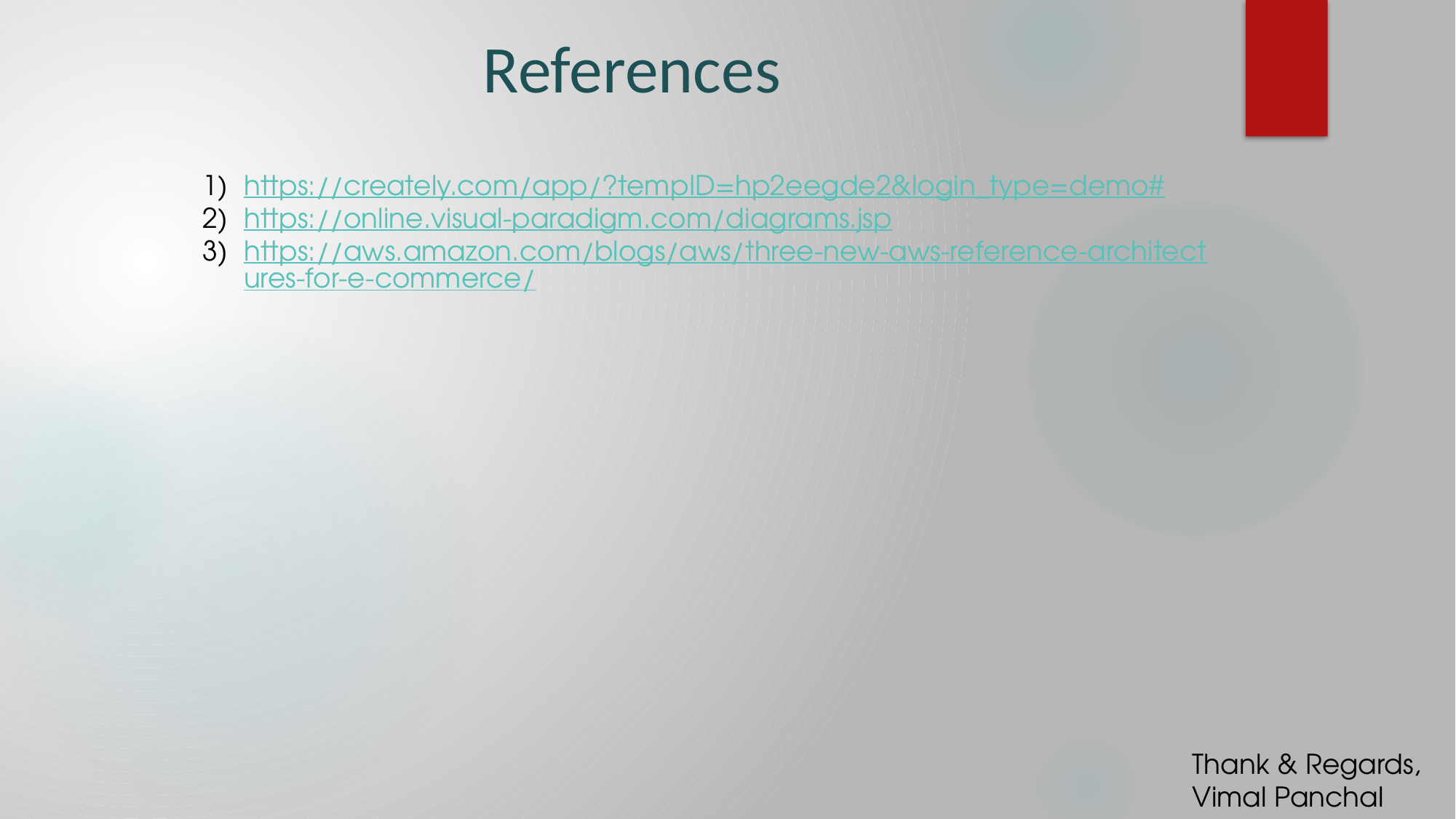

References
https://creately.com/app/?tempID=hp2eegde2&login_type=demo#
https://online.visual-paradigm.com/diagrams.jsp
https://aws.amazon.com/blogs/aws/three-new-aws-reference-architectures-for-e-commerce/

Thank & Regards,
Vimal Panchal